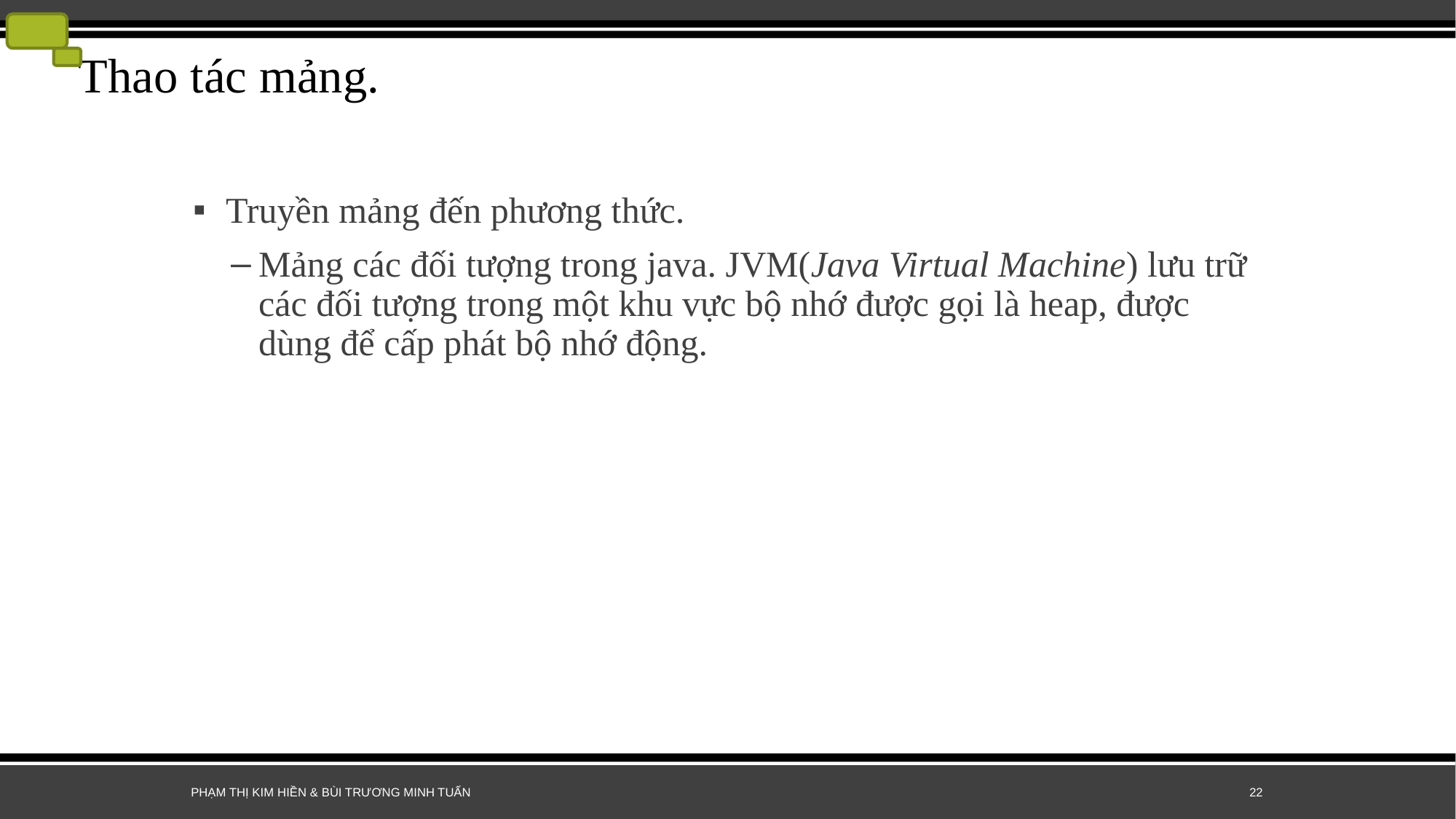

# Thao tác mảng.

Truyền mảng đến phương thức.
Mảng các đối tượng trong java. JVM(Java Virtual Machine) lưu trữ các đối tượng trong một khu vực bộ nhớ được gọi là heap, được dùng để cấp phát bộ nhớ động.

Phạm Thị Kim Hiền & Bùi Trương Minh Tuấn
22